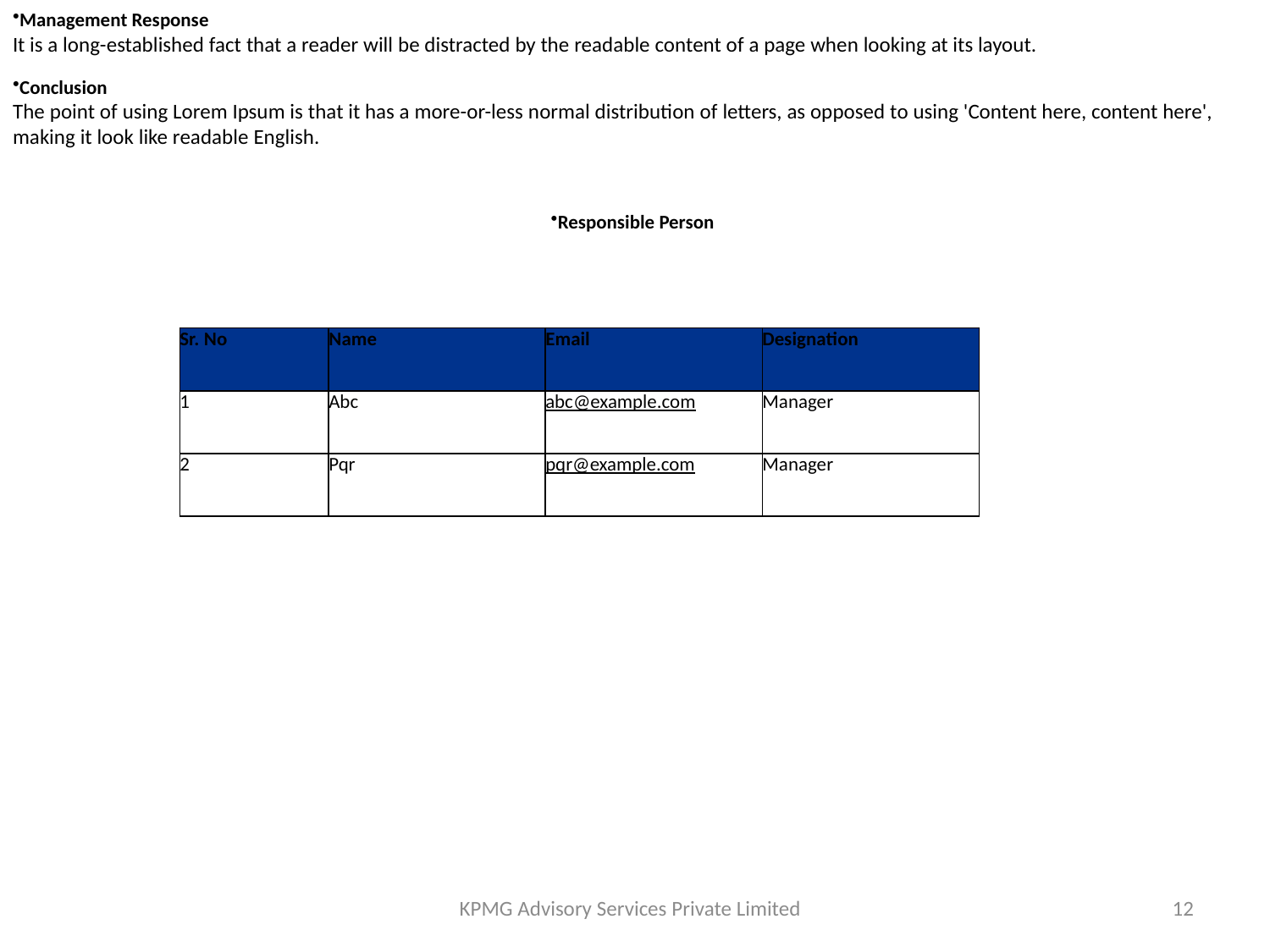

Management Response
It is a long-established fact that a reader will be distracted by the readable content of a page when looking at its layout.

Conclusion
The point of using Lorem Ipsum is that it has a more-or-less normal distribution of letters, as opposed to using 'Content here, content here', making it look like readable English.
Responsible Person

| Sr. No | Name | Email | Designation |
| --- | --- | --- | --- |
| 1 | Abc | abc@example.com | Manager |
| 2 | Pqr | pqr@example.com | Manager |
KPMG Advisory Services Private Limited
12